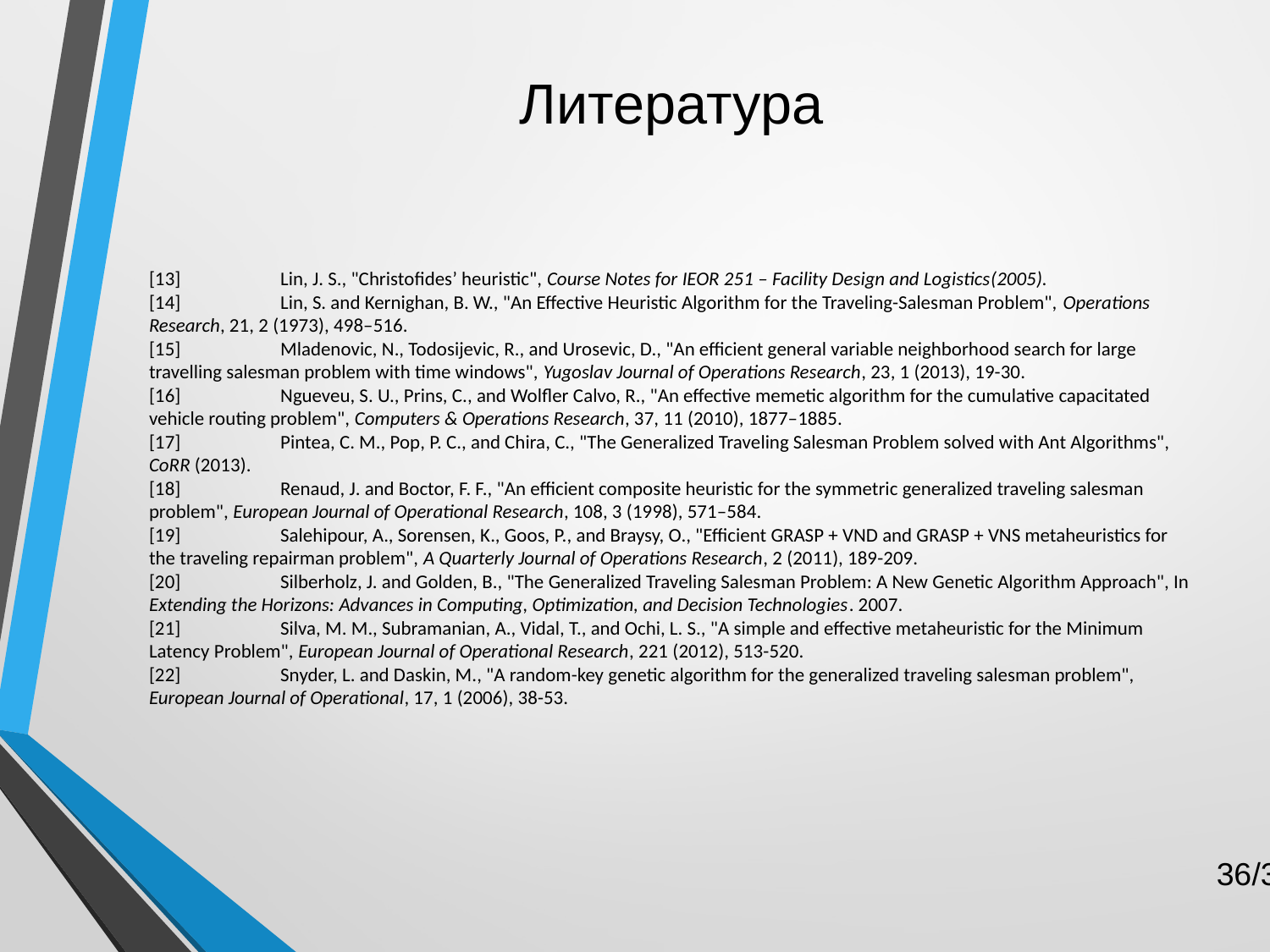

# Литература
[13]	 Lin, J. S., "Christofides’ heuristic", Course Notes for IEOR 251 – Facility Design and Logistics(2005).
[14]	 Lin, S. and Kernighan, B. W., "An Effective Heuristic Algorithm for the Traveling-Salesman Problem", Operations Research, 21, 2 (1973), 498–516.
[15]	 Mladenovic, N., Todosijevic, R., and Urosevic, D., "Аn efficient general variable neighborhood search for large travelling salesman problem with time windows", Yugoslav Journal of Operations Research, 23, 1 (2013), 19-30.
[16]	 Ngueveu, S. U., Prins, C., and Wolfler Calvo, R., "An effective memetic algorithm for the cumulative capacitated vehicle routing problem", Computers & Operations Research, 37, 11 (2010), 1877–1885.
[17]	 Pintea, C. M., Pop, P. C., and Chira, C., "The Generalized Traveling Salesman Problem solved with Ant Algorithms", CoRR (2013).
[18]	 Renaud, J. and Boctor, F. F., "An efficient composite heuristic for the symmetric generalized traveling salesman problem", European Journal of Operational Research, 108, 3 (1998), 571–584.
[19]	 Salehipour, A., Sorensen, K., Goos, P., and Braysy, O., "Efficient GRASP + VND and GRASP + VNS metaheuristics for the traveling repairman problem", A Quarterly Journal of Operations Research, 2 (2011), 189-209.
[20]	 Silberholz, Ј. and Golden, B., "The Generalized Traveling Salesman Problem: A New Genetic Algorithm Approach", In Extending the Horizons: Advances in Computing, Optimization, and Decision Technologies. 2007.
[21]	 Silva, M. M., Subramanian, A., Vidal, T., and Ochi, L. S., "A simple and effective metaheuristic for the Minimum Latency Problem", European Journal of Operational Research, 221 (2012), 513-520.
[22]	 Snyder, L. and Daskin, M., "A random-key genetic algorithm for the generalized traveling salesman problem", European Journal of Operational, 17, 1 (2006), 38-53.